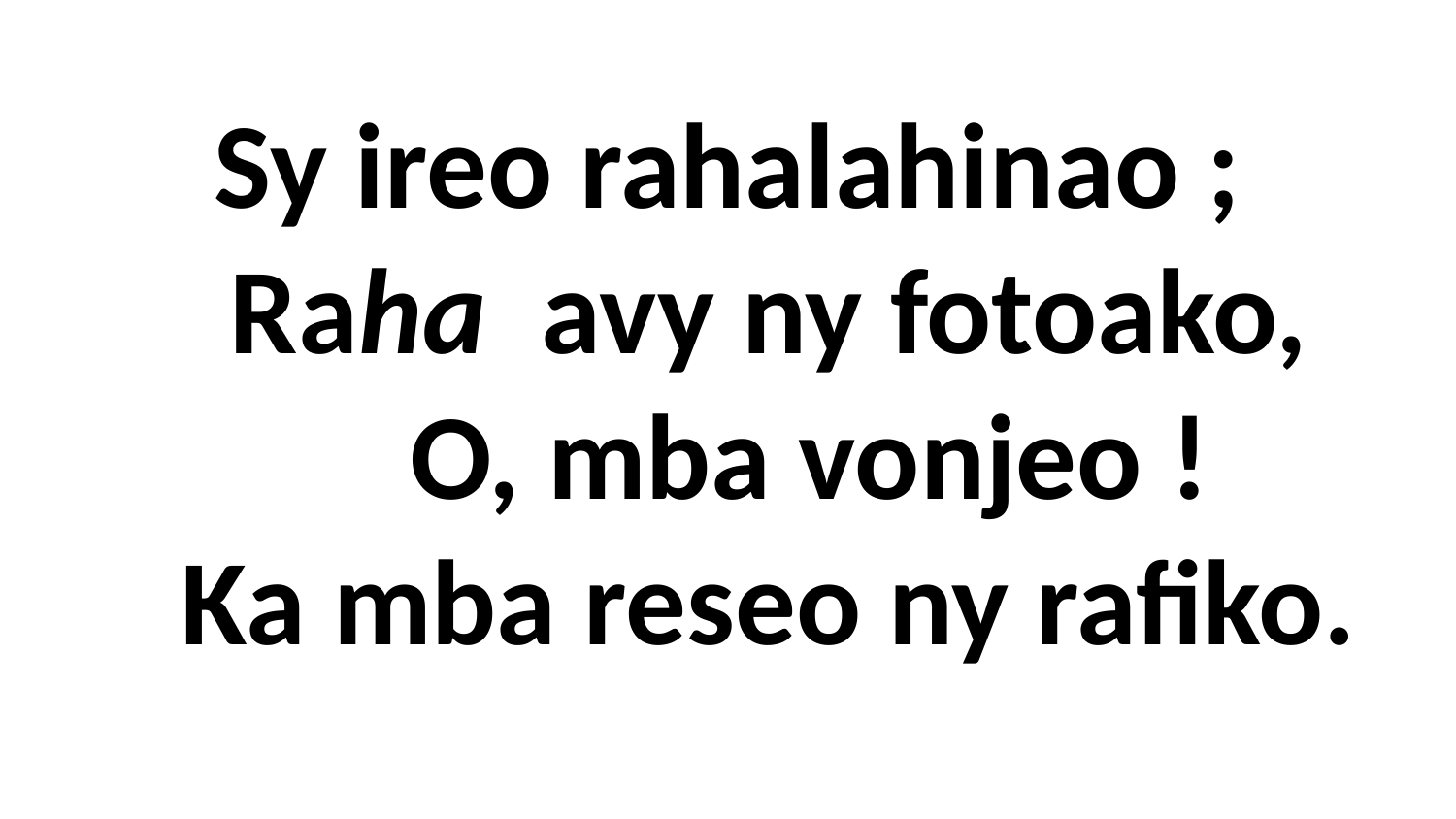

# Sy ireo rahalahinao ; Raha  avy ny fotoako, O, mba vonjeo ! Ka mba reseo ny rafiko.